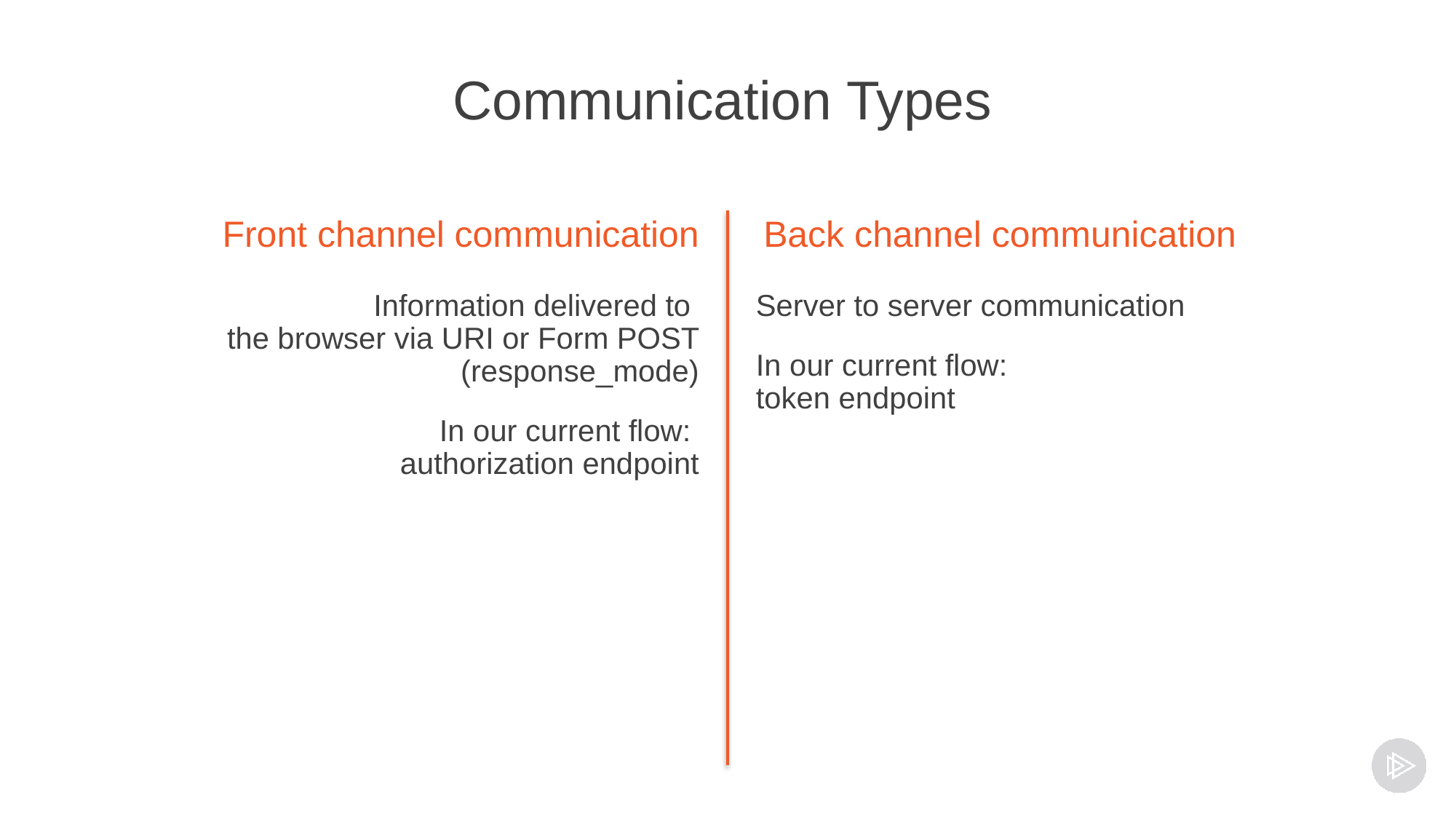

# Communication Types
Front channel communication
Back channel communication
Information delivered to
the browser via URI or Form POST (response_mode)
In our current flow:
authorization endpoint

Server to server communication
In our current flow:
token endpoint